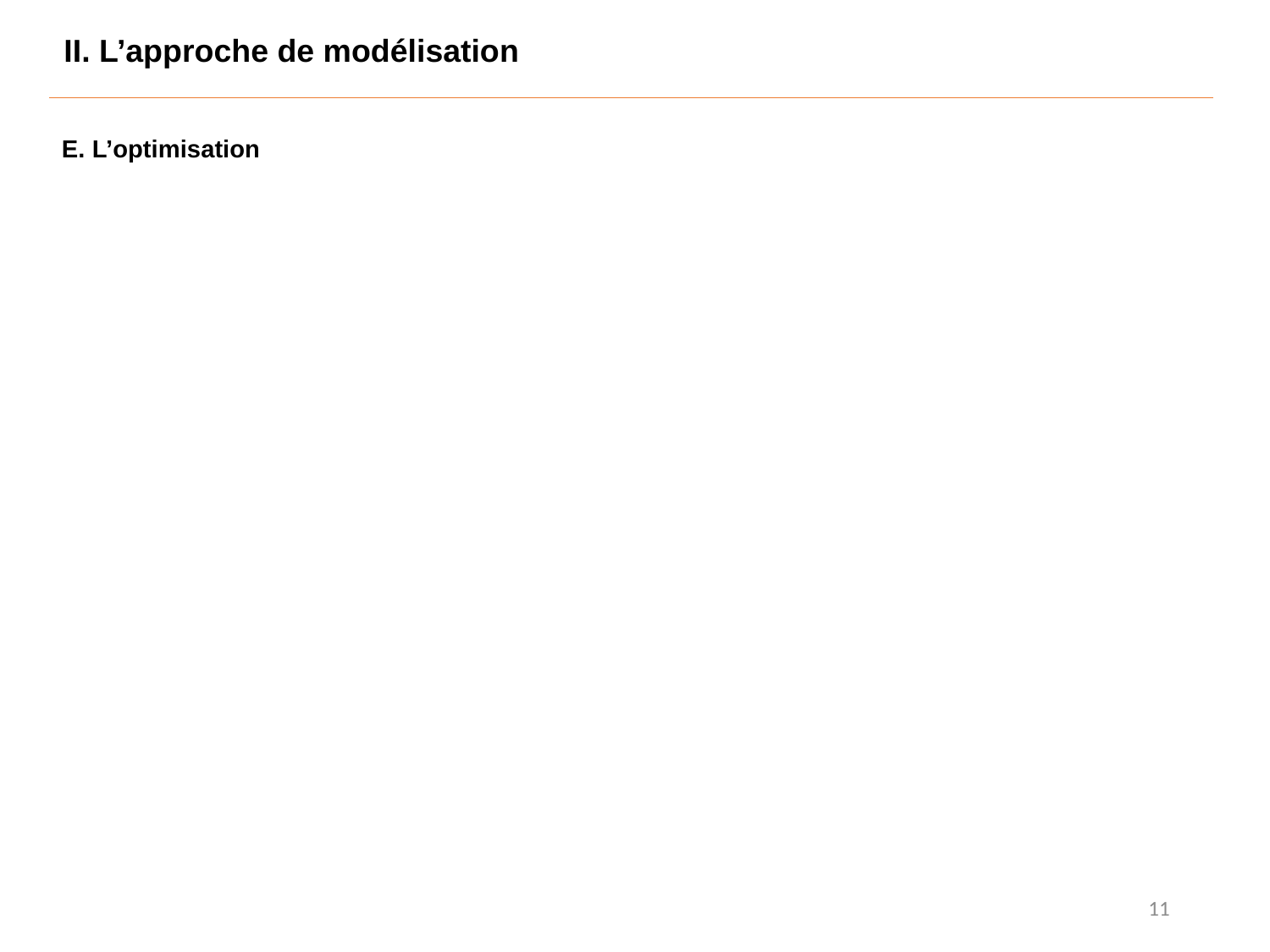

II. L’approche de modélisation
E. L’optimisation
11